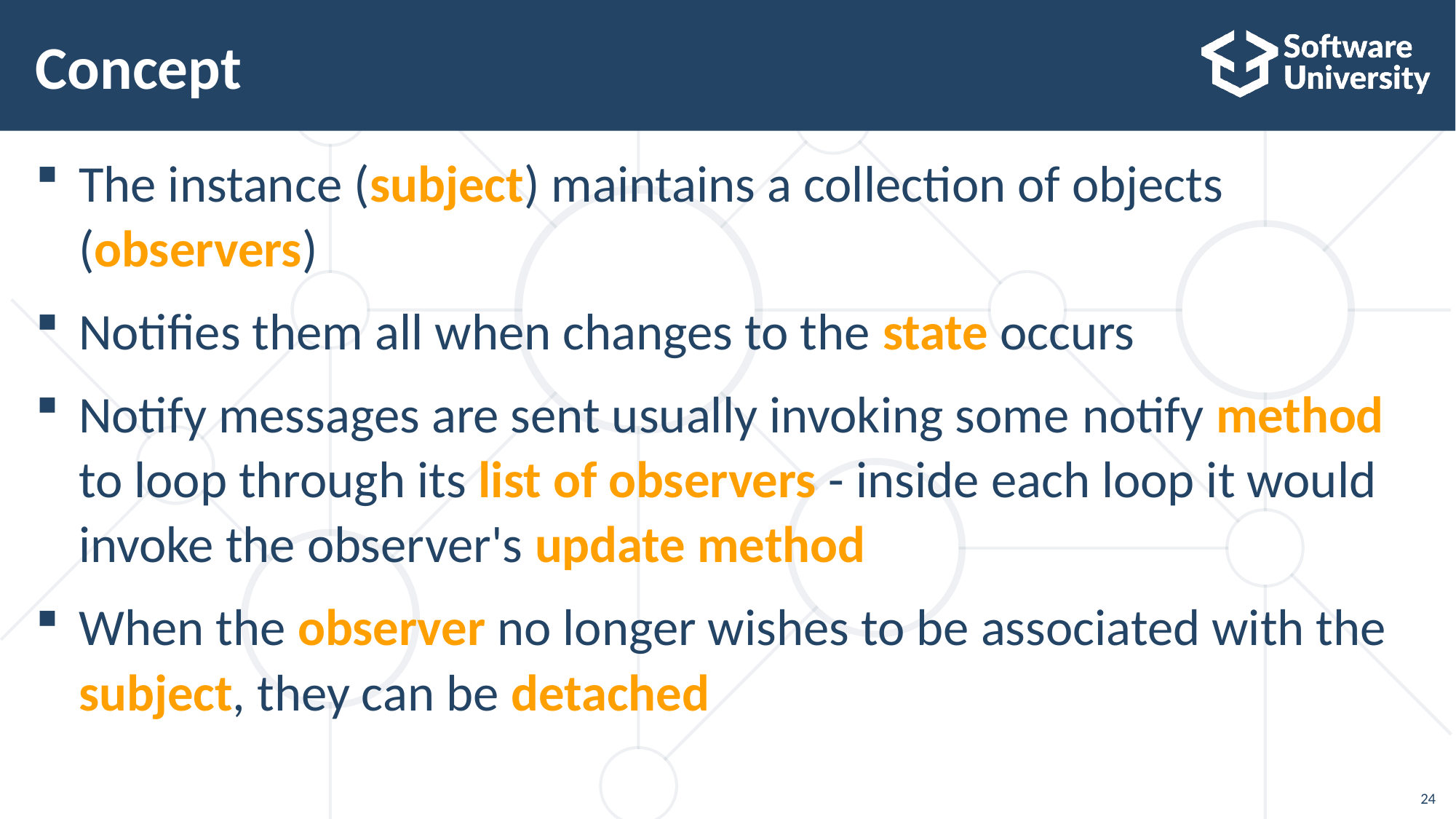

# Concept
The instance (subject) maintains a collection of objects (observers)
Notifies them all when changes to the state occurs
Notify messages are sent usually invoking some notify method to loop through its list of observers - inside each loop it would invoke the observer's update method
When the observer no longer wishes to be associated with the subject, they can be detached
24